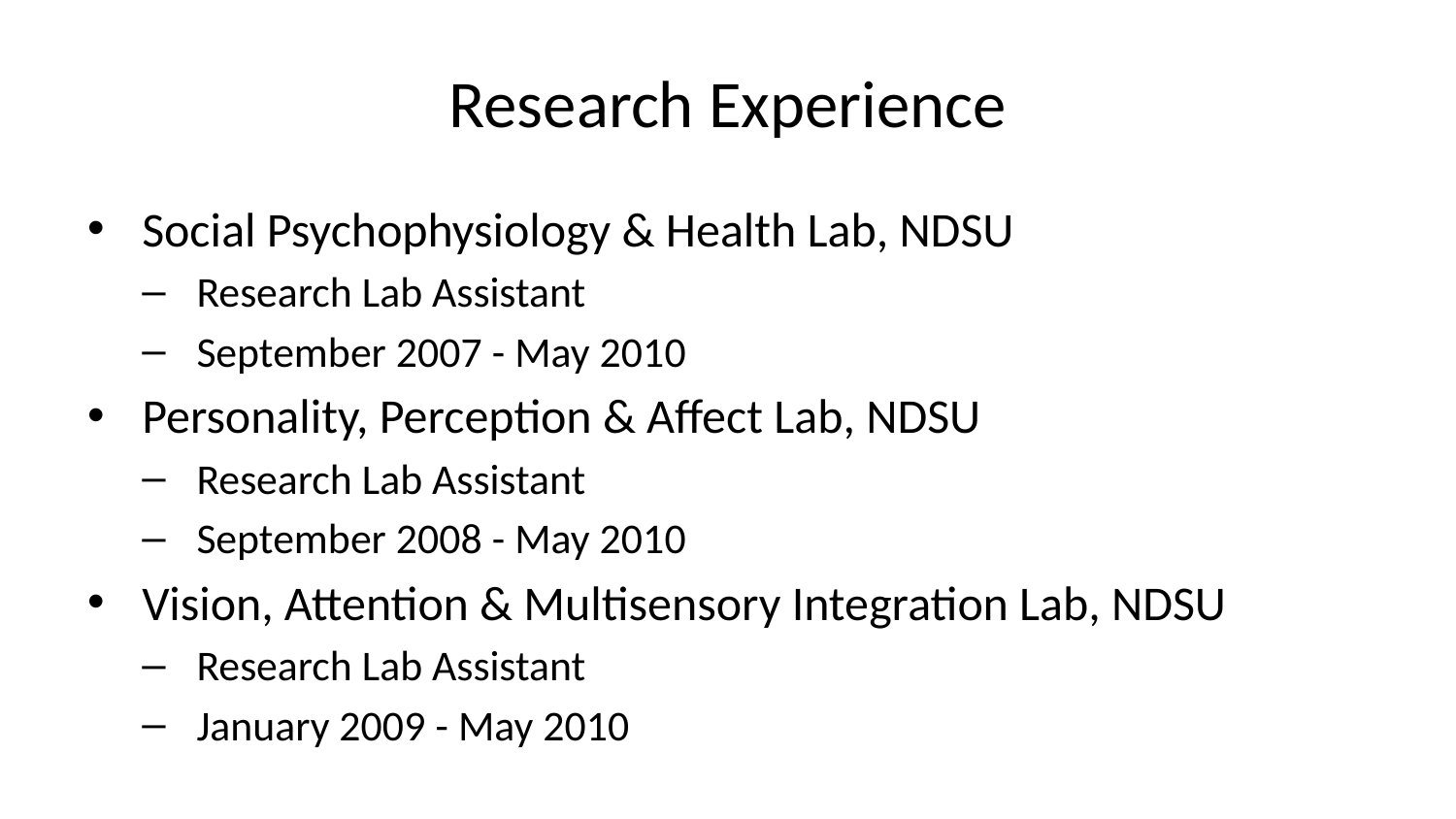

# Research Experience
Social Psychophysiology & Health Lab, NDSU
Research Lab Assistant
September 2007 - May 2010
Personality, Perception & Affect Lab, NDSU
Research Lab Assistant
September 2008 - May 2010
Vision, Attention & Multisensory Integration Lab, NDSU
Research Lab Assistant
January 2009 - May 2010